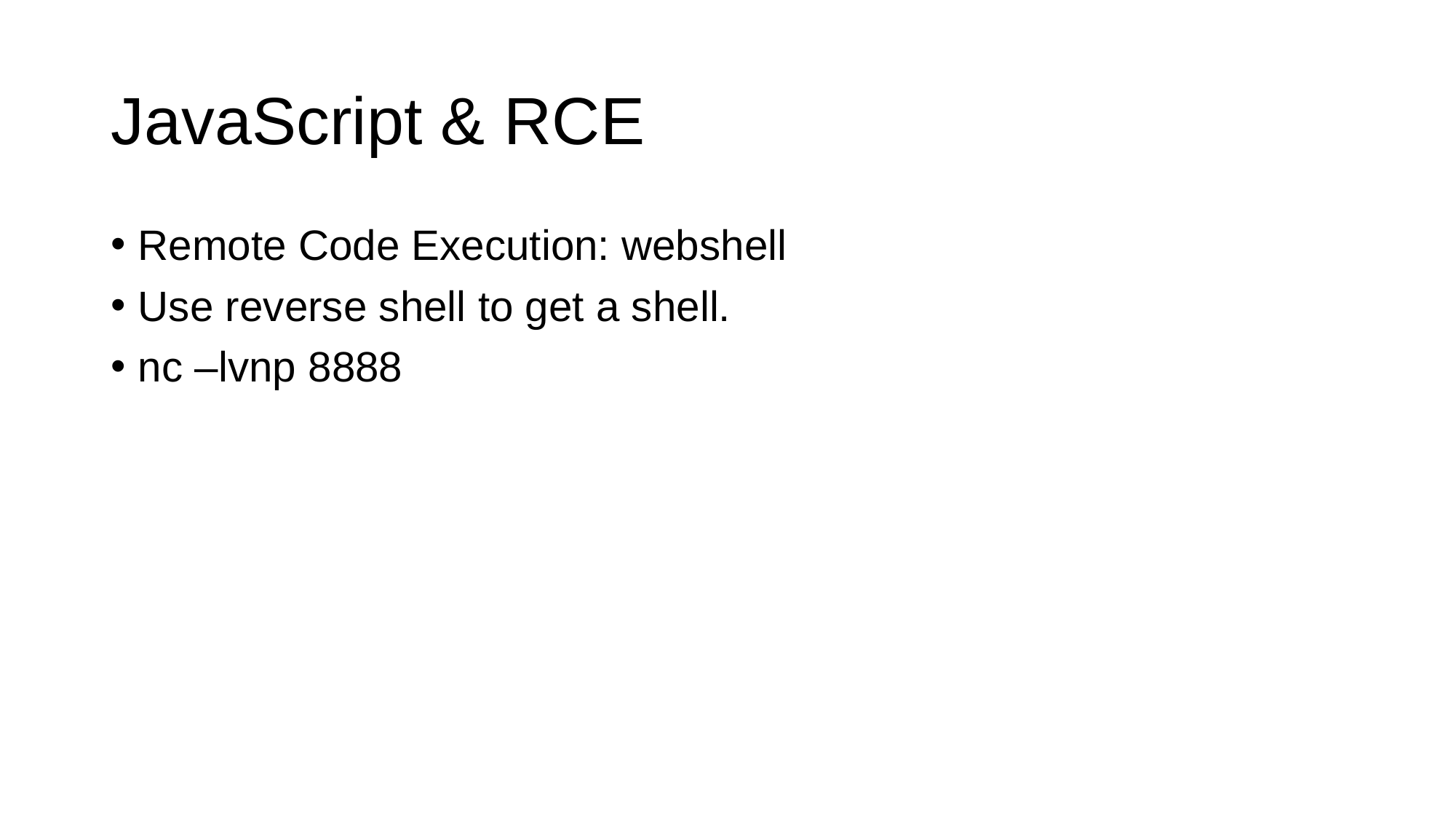

# JavaScript & RCE
Remote Code Execution: webshell
Use reverse shell to get a shell.
nc –lvnp 8888